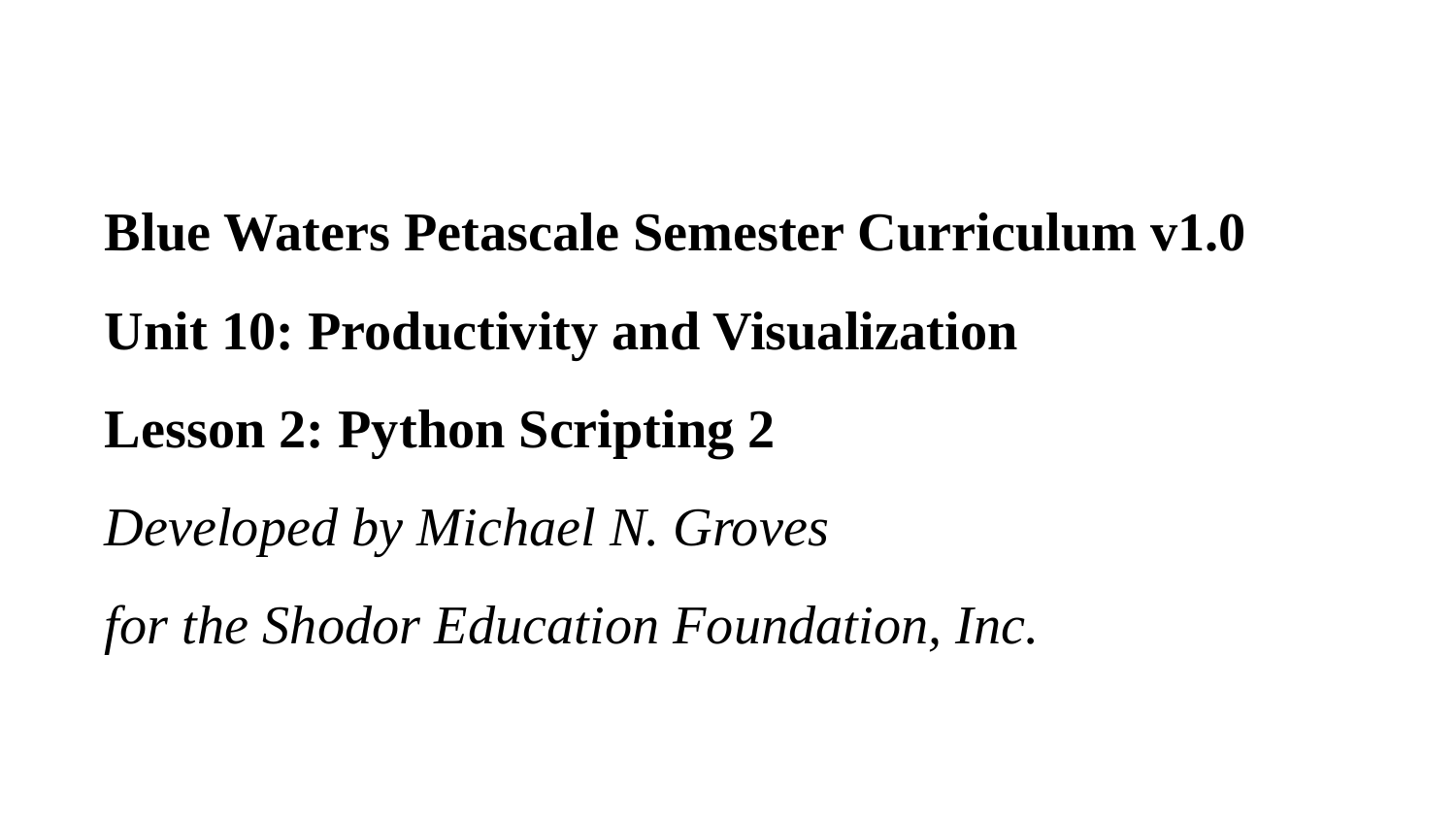

# Blue Waters Petascale Semester Curriculum v1.0 Unit 10: Productivity and Visualization Lesson 2: Python Scripting 2 Developed by Michael N. Groves for the Shodor Education Foundation, Inc.